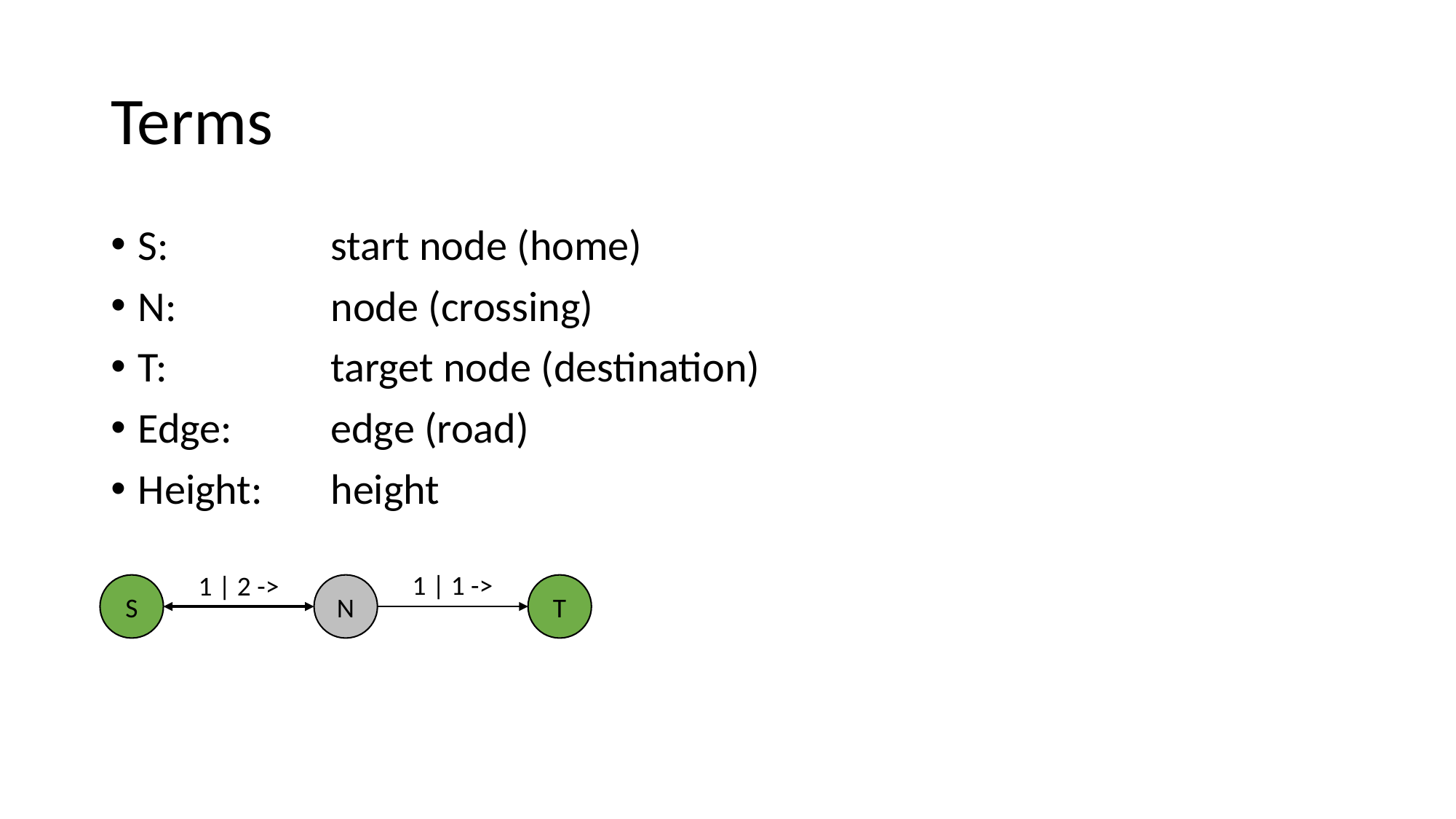

# Terms
S:	start node (home)
N:	node (crossing)
T:	target node (destination)
Edge:	edge (road)
Height:	height
1 | 1 ->
1 | 2 ->
S
N
T